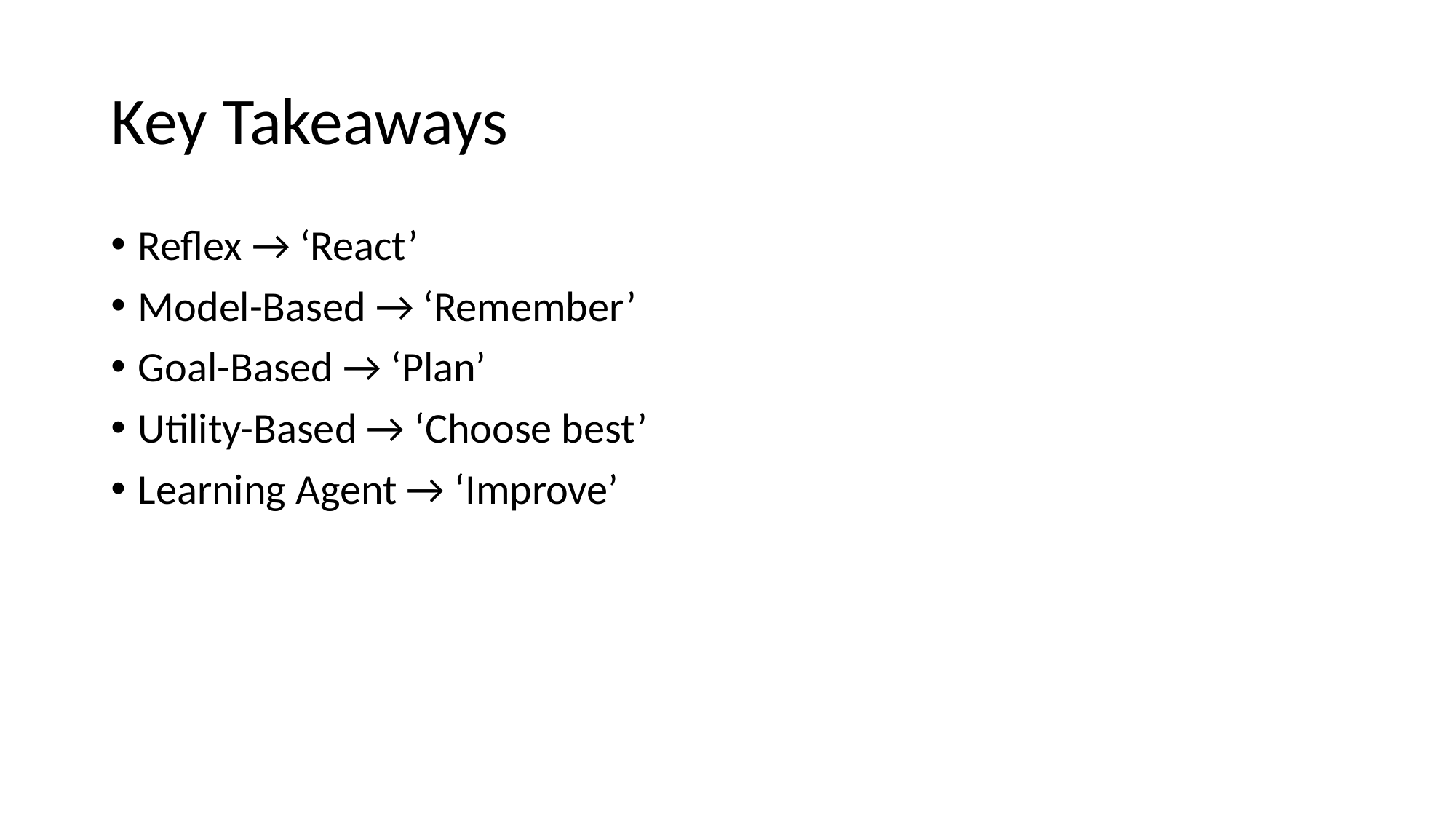

# Key Takeaways
Reflex → ‘React’
Model-Based → ‘Remember’
Goal-Based → ‘Plan’
Utility-Based → ‘Choose best’
Learning Agent → ‘Improve’